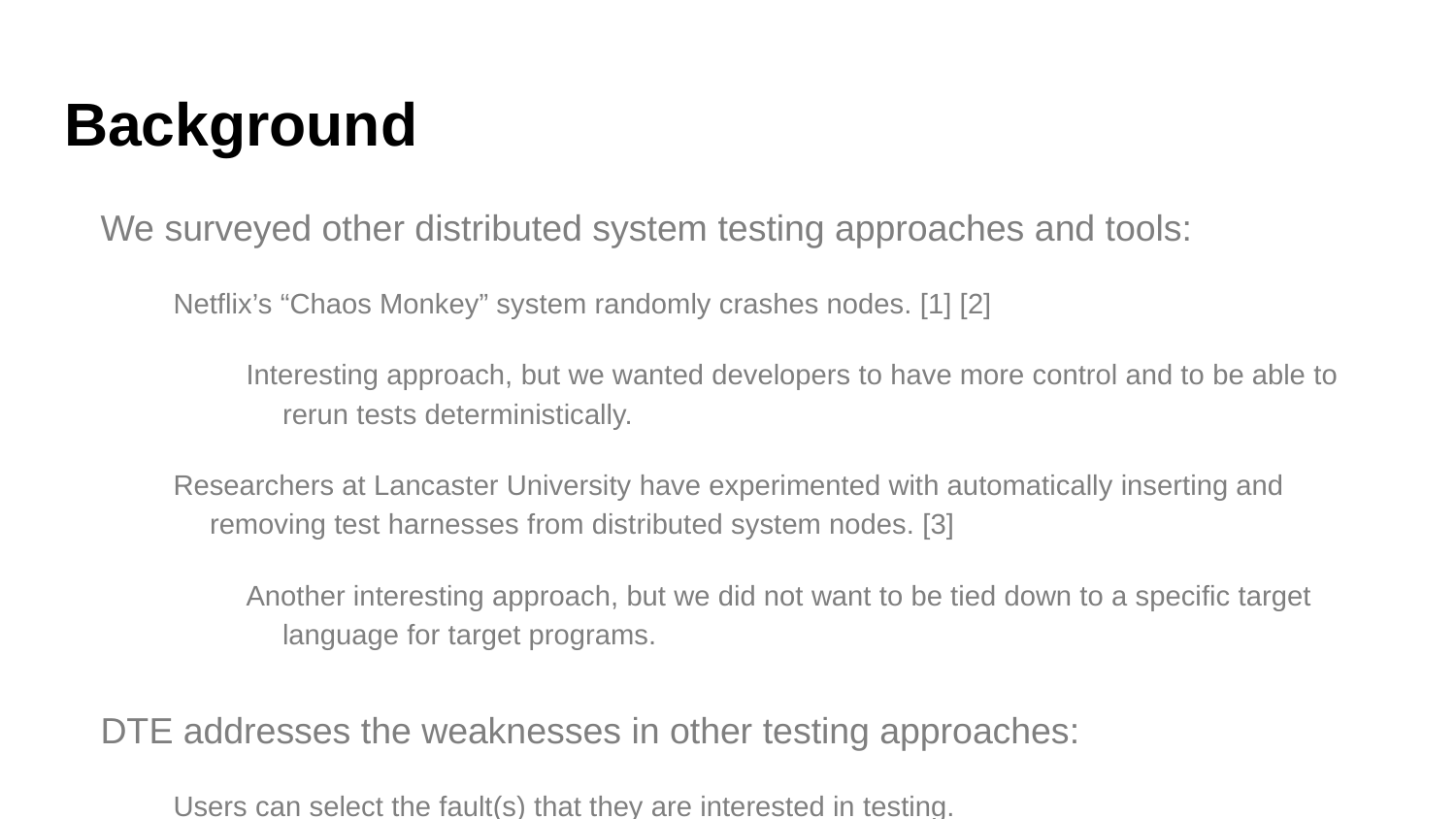

# Background
We surveyed other distributed system testing approaches and tools:
Netflix’s “Chaos Monkey” system randomly crashes nodes. [1] [2]
Interesting approach, but we wanted developers to have more control and to be able to rerun tests deterministically.
Researchers at Lancaster University have experimented with automatically inserting and removing test harnesses from distributed system nodes. [3]
Another interesting approach, but we did not want to be tied down to a specific target language for target programs.

DTE addresses the weaknesses in other testing approaches:
Users can select the fault(s) that they are interested in testing.
No modifications to target programs are necessary.
Any program that uses TCP sockets is supported - there are no constraints on implementation languages.